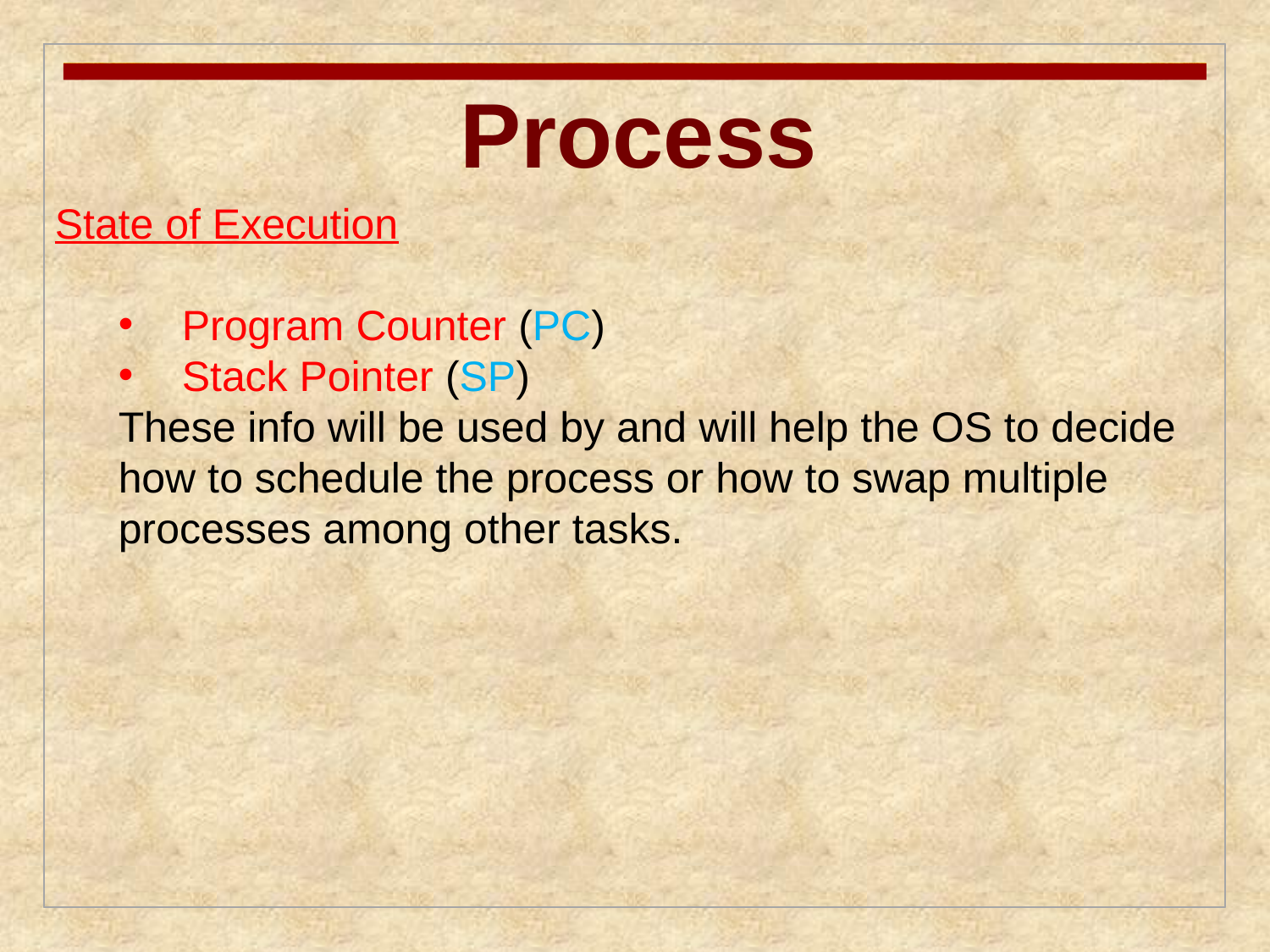

Process
State of Execution

Program Counter (PC)
Stack Pointer (SP)
These info will be used by and will help the OS to decide how to schedule the process or how to swap multiple processes among other tasks.